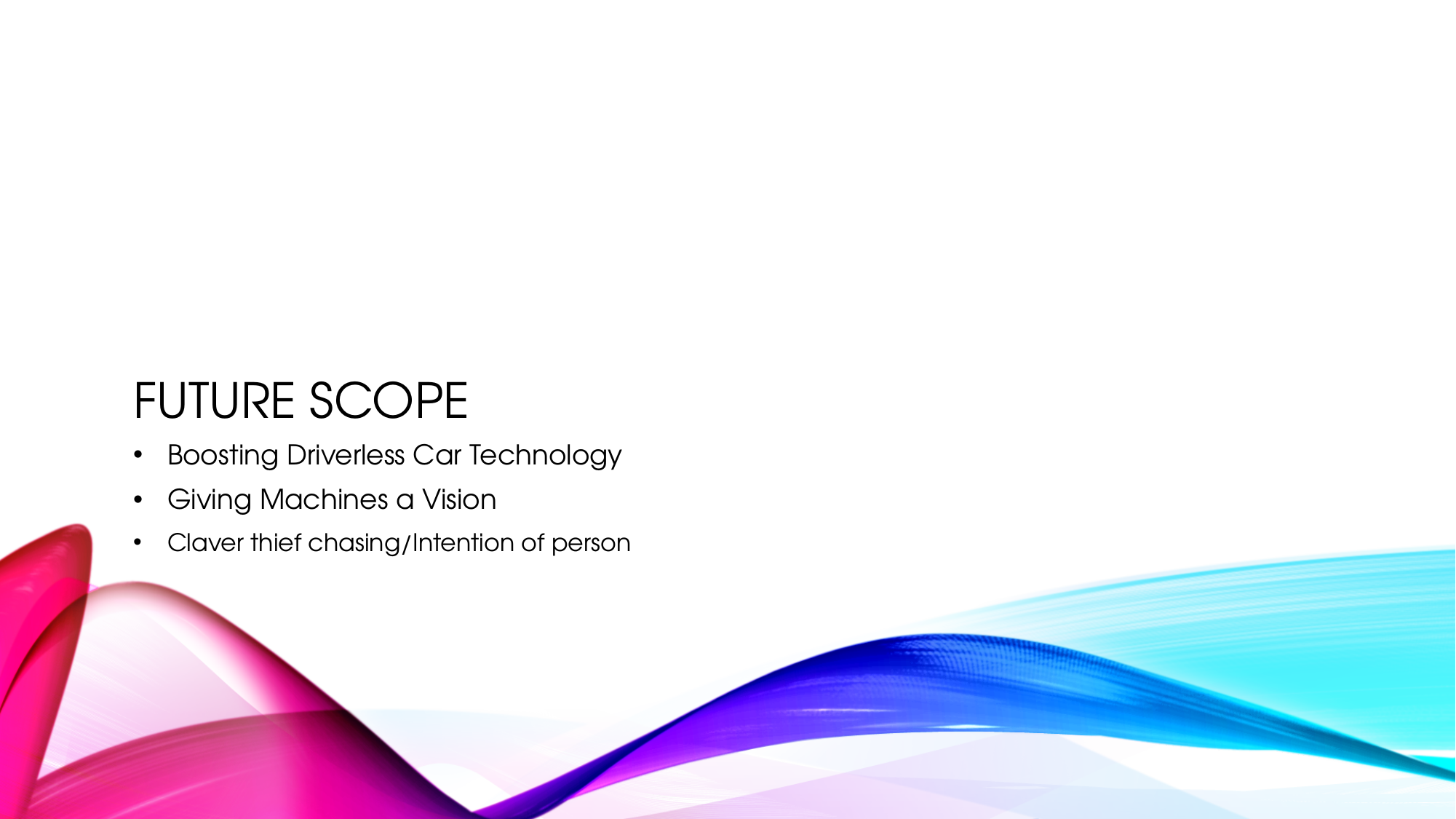

# Future scope
Boosting Driverless Car Technology
Giving Machines a Vision
Claver thief chasing/Intention of person